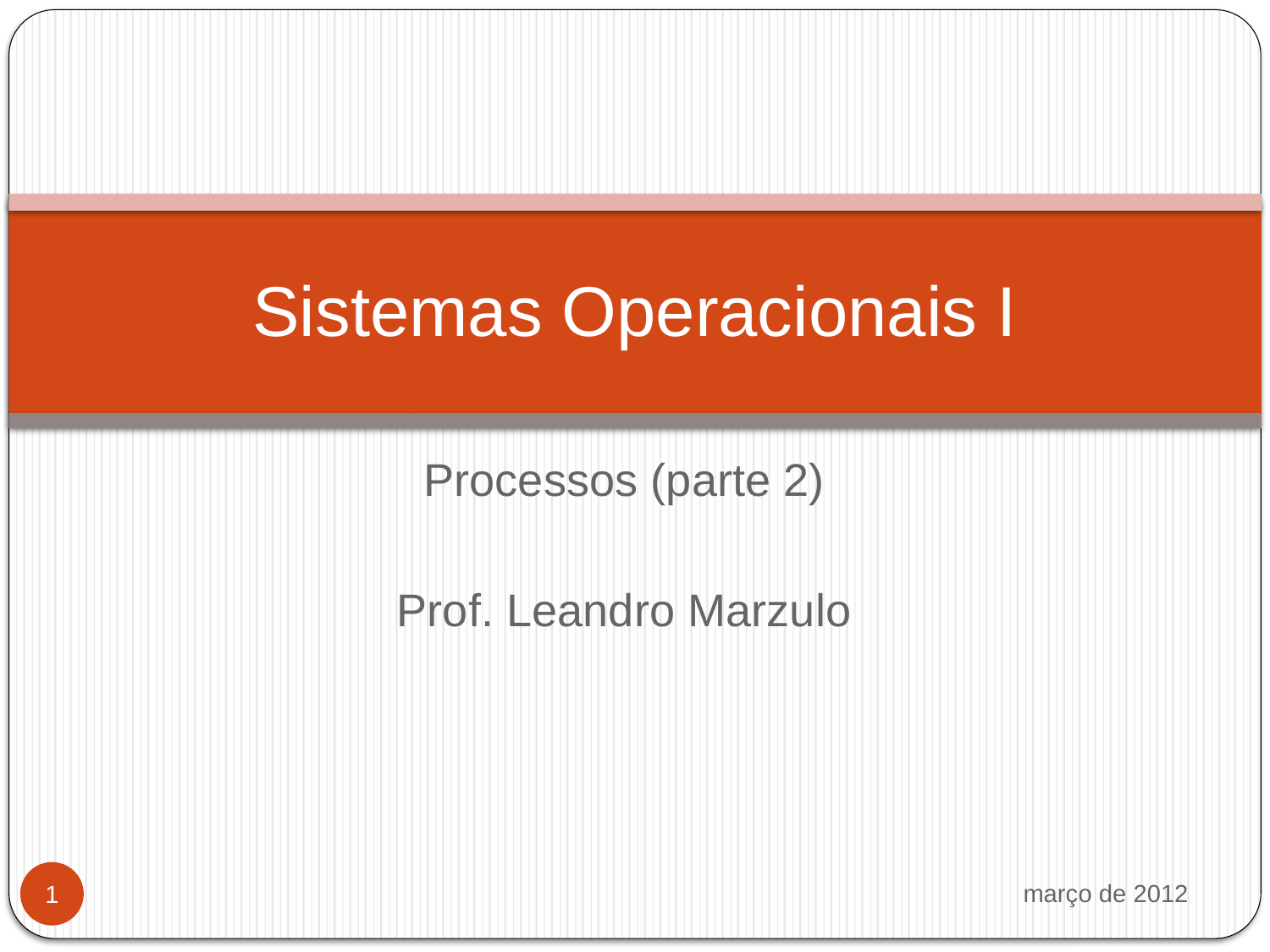

# Sistemas Operacionais I
Processos (parte 2)

Prof. Leandro Marzulo
março de 2012
1